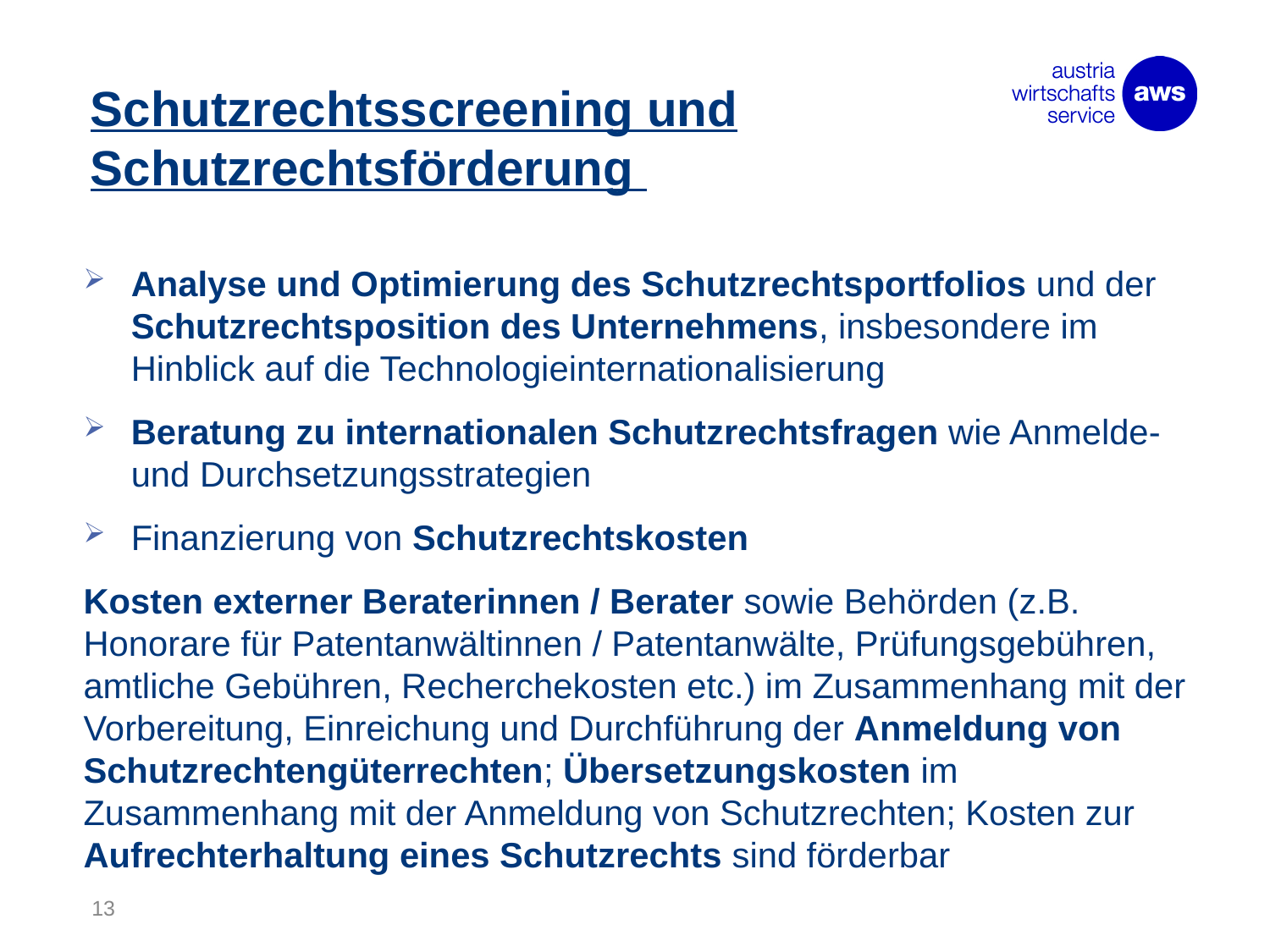

# Schutzrechtsscreening und Schutzrechtsförderung
Analyse und Optimierung des Schutzrechtsportfolios und der Schutzrechtsposition des Unternehmens, insbesondere im Hinblick auf die Technologieinternationalisierung
Beratung zu internationalen Schutzrechtsfragen wie Anmelde- und Durchsetzungsstrategien
Finanzierung von Schutzrechtskosten
Kosten externer Beraterinnen / Berater sowie Behörden (z.B. Honorare für Patentanwältinnen / Patentanwälte, Prüfungsgebühren, amtliche Gebühren, Recherchekosten etc.) im Zusammenhang mit der Vorbereitung, Einreichung und Durchführung der Anmeldung von Schutzrechtengüterrechten; Übersetzungskosten im Zusammenhang mit der Anmeldung von Schutzrechten; Kosten zur Aufrechterhaltung eines Schutzrechts sind förderbar

13